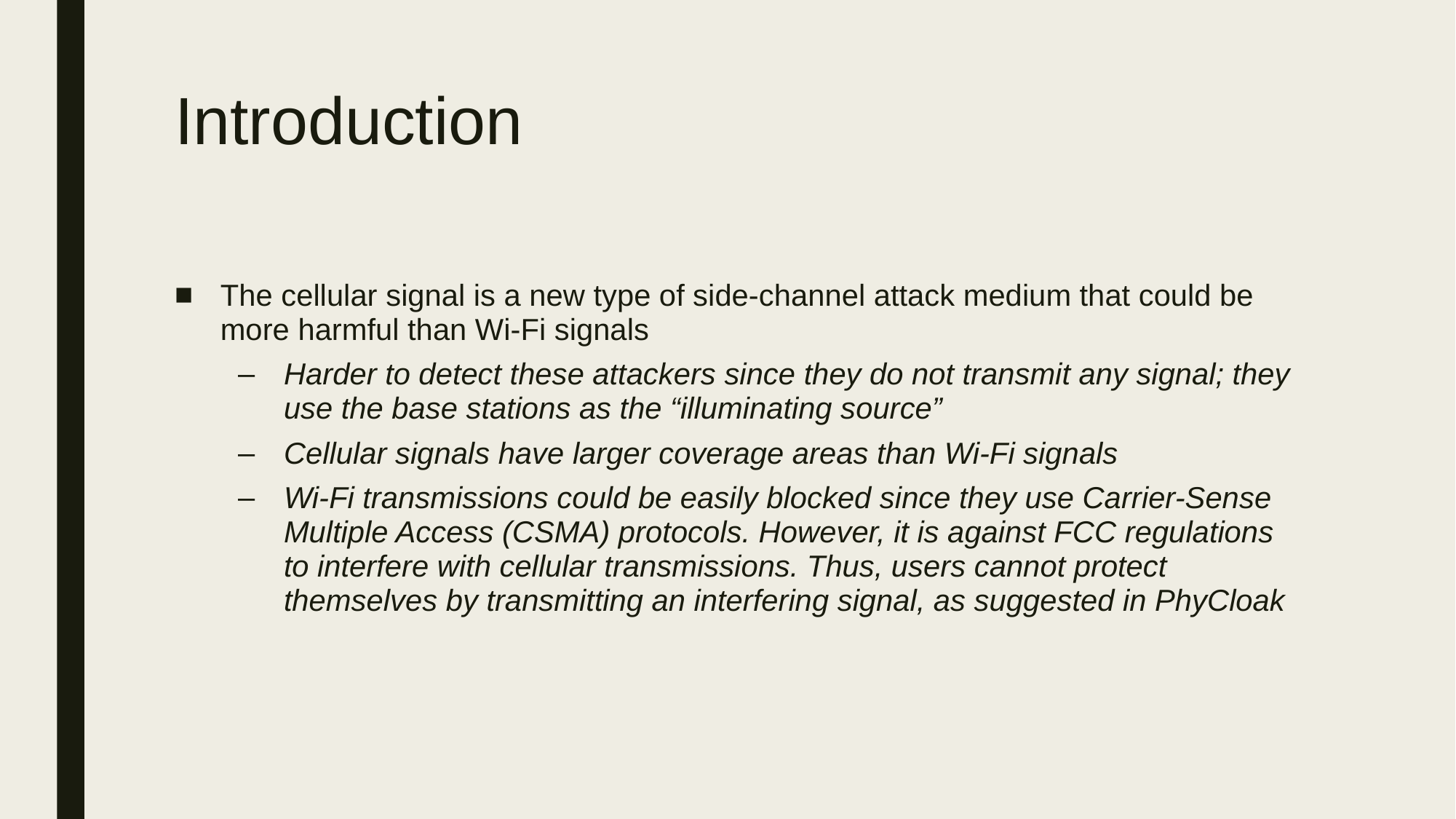

# Introduction
The cellular signal is a new type of side-channel attack medium that could be more harmful than Wi-Fi signals
Harder to detect these attackers since they do not transmit any signal; they use the base stations as the “illuminating source”
Cellular signals have larger coverage areas than Wi-Fi signals
Wi-Fi transmissions could be easily blocked since they use Carrier-Sense Multiple Access (CSMA) protocols. However, it is against FCC regulations to interfere with cellular transmissions. Thus, users cannot protect themselves by transmitting an interfering signal, as suggested in PhyCloak